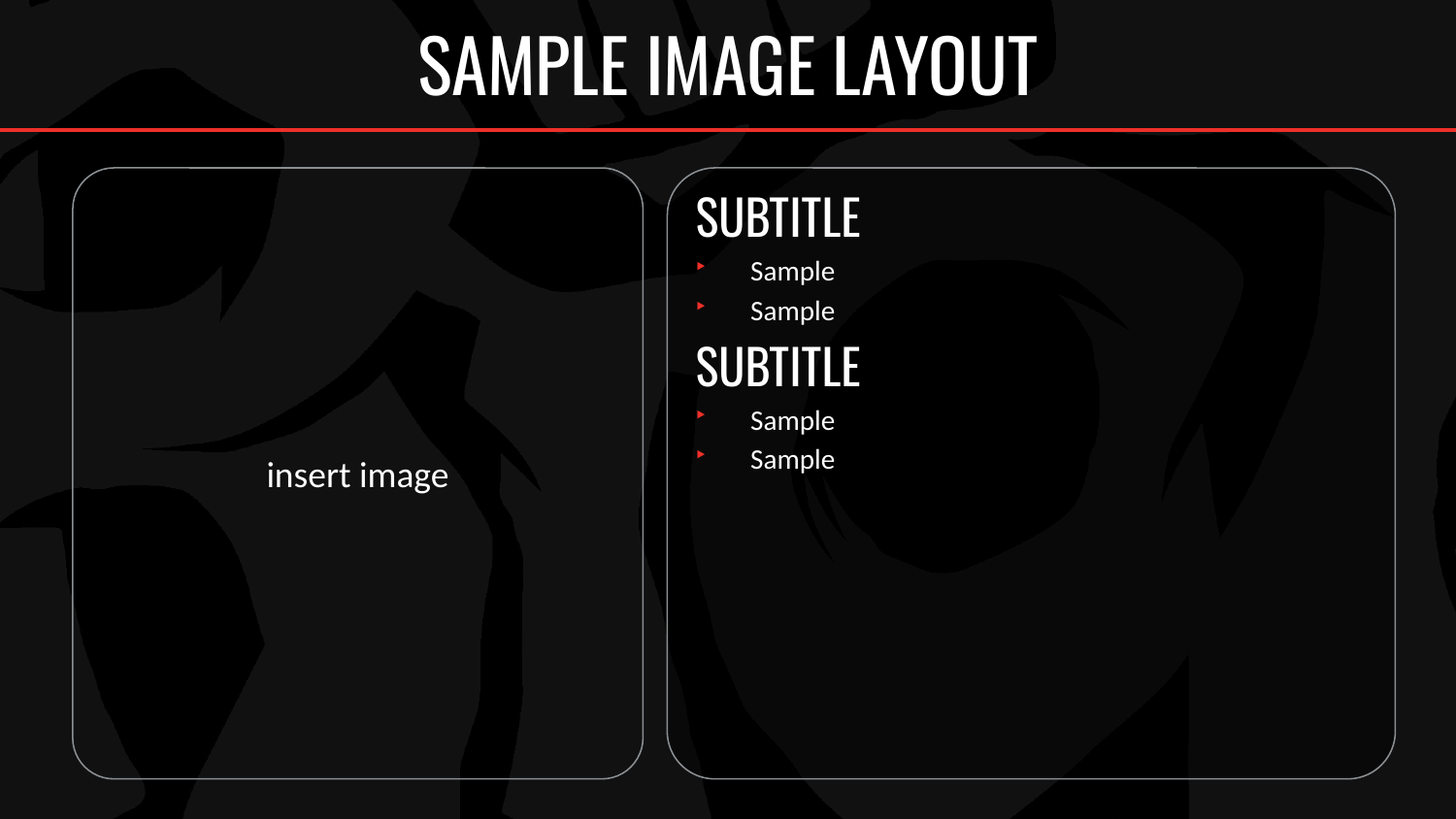

SAMPLE IMAGE LAYOUT
insert image
SUBTITLE
Sample
Sample
SUBTITLE
Sample
Sample